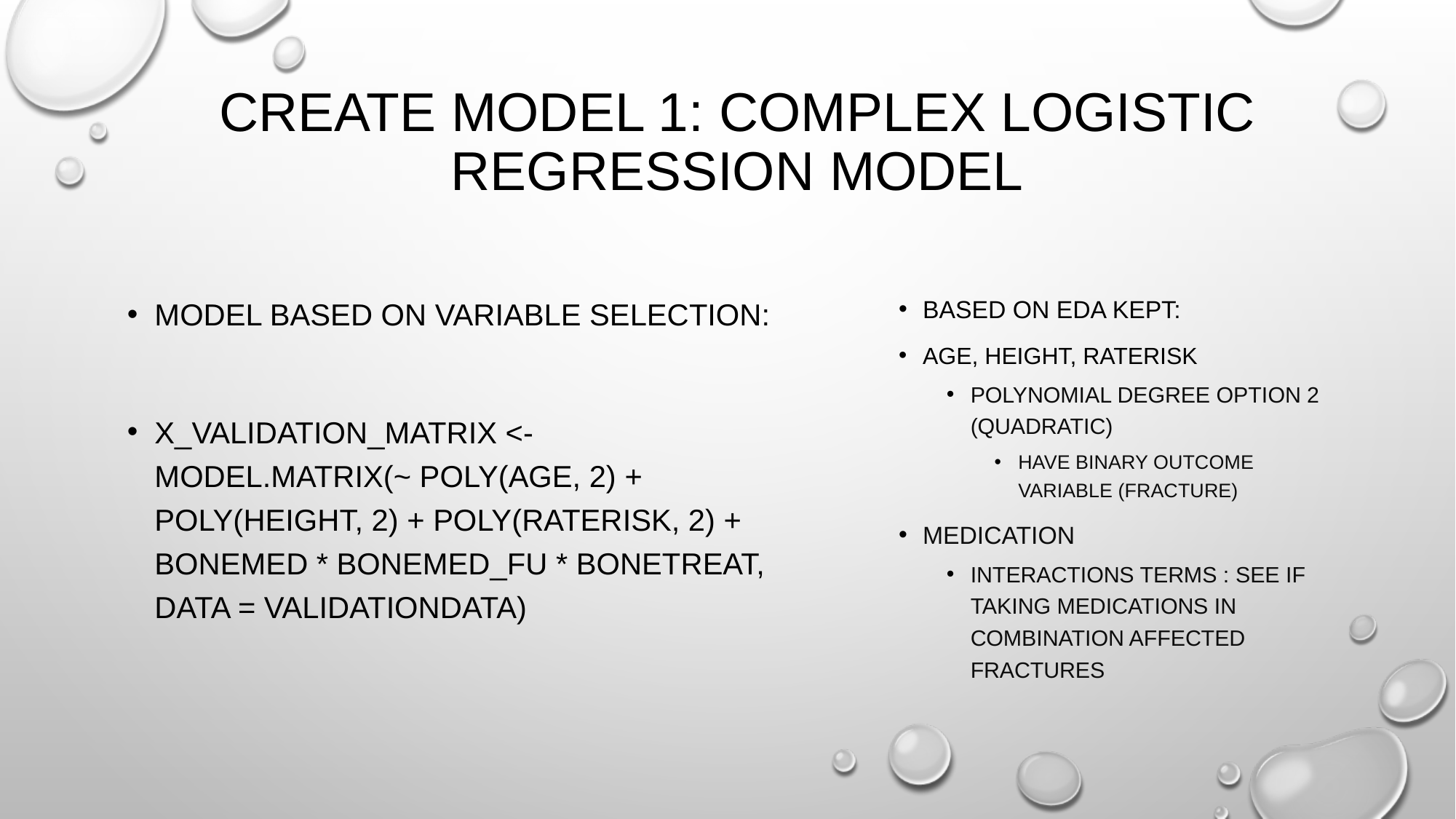

# Create model 1: complex logistic regression model
Model based on variable selection:

x_validation_matrix <- model.matrix(~ poly(age, 2) + poly(height, 2) + poly(raterisk, 2) + bonemed * bonemed_fu * bonetreat, data = validationData)
Based on eda kept:
Age, height, raterisk
Polynomial degree option 2 (quadratic)
Have binary outcome variable (fracture)
Medication
Interactions terms : see if taking medications in combination affected  fractures